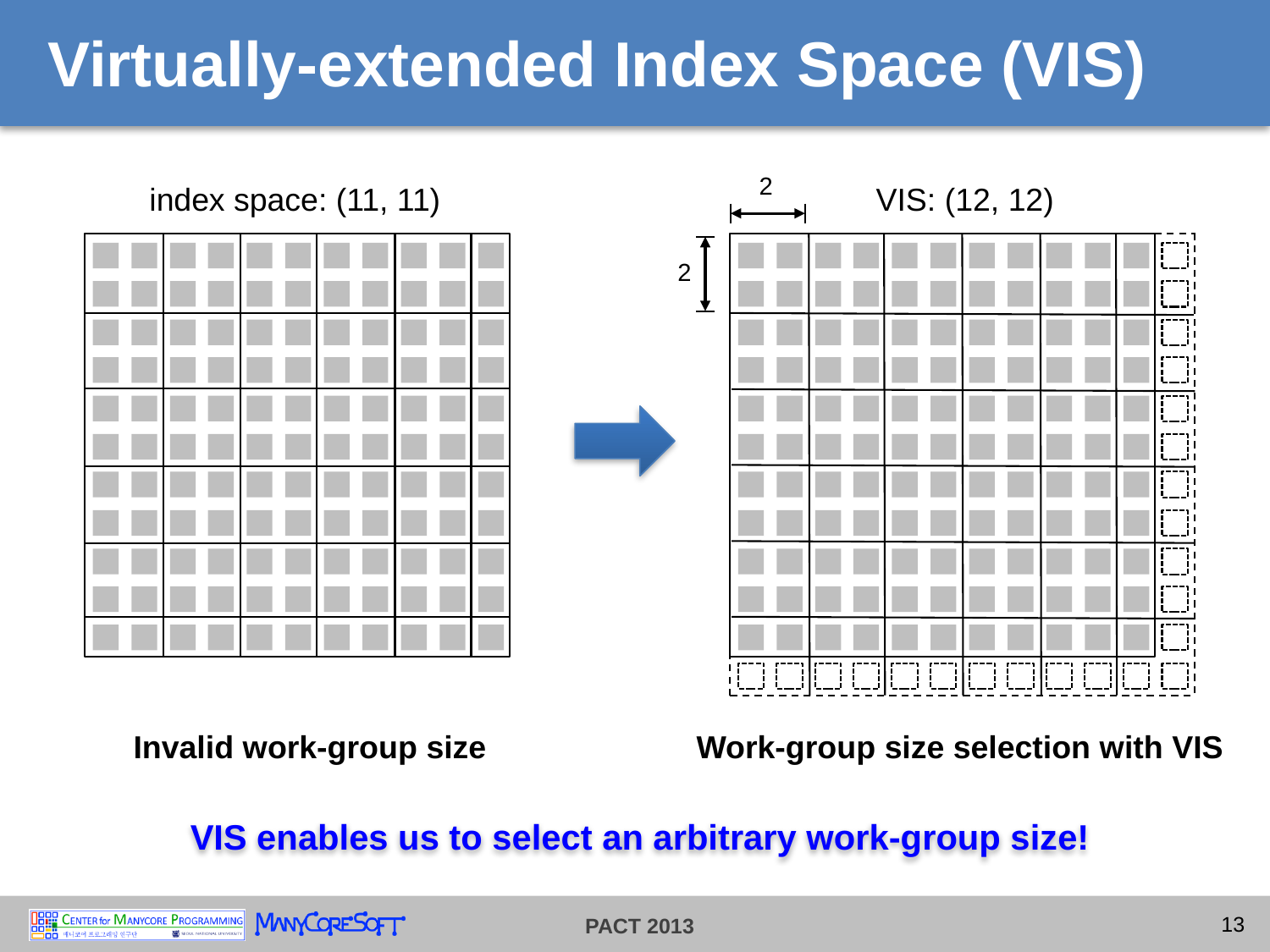

# Virtually-extended Index Space (VIS)
2
index space: (11, 11)
VIS: (12, 12)

2

Invalid work-group size
Work-group size selection with VIS
VIS enables us to select an arbitrary work-group size!

13